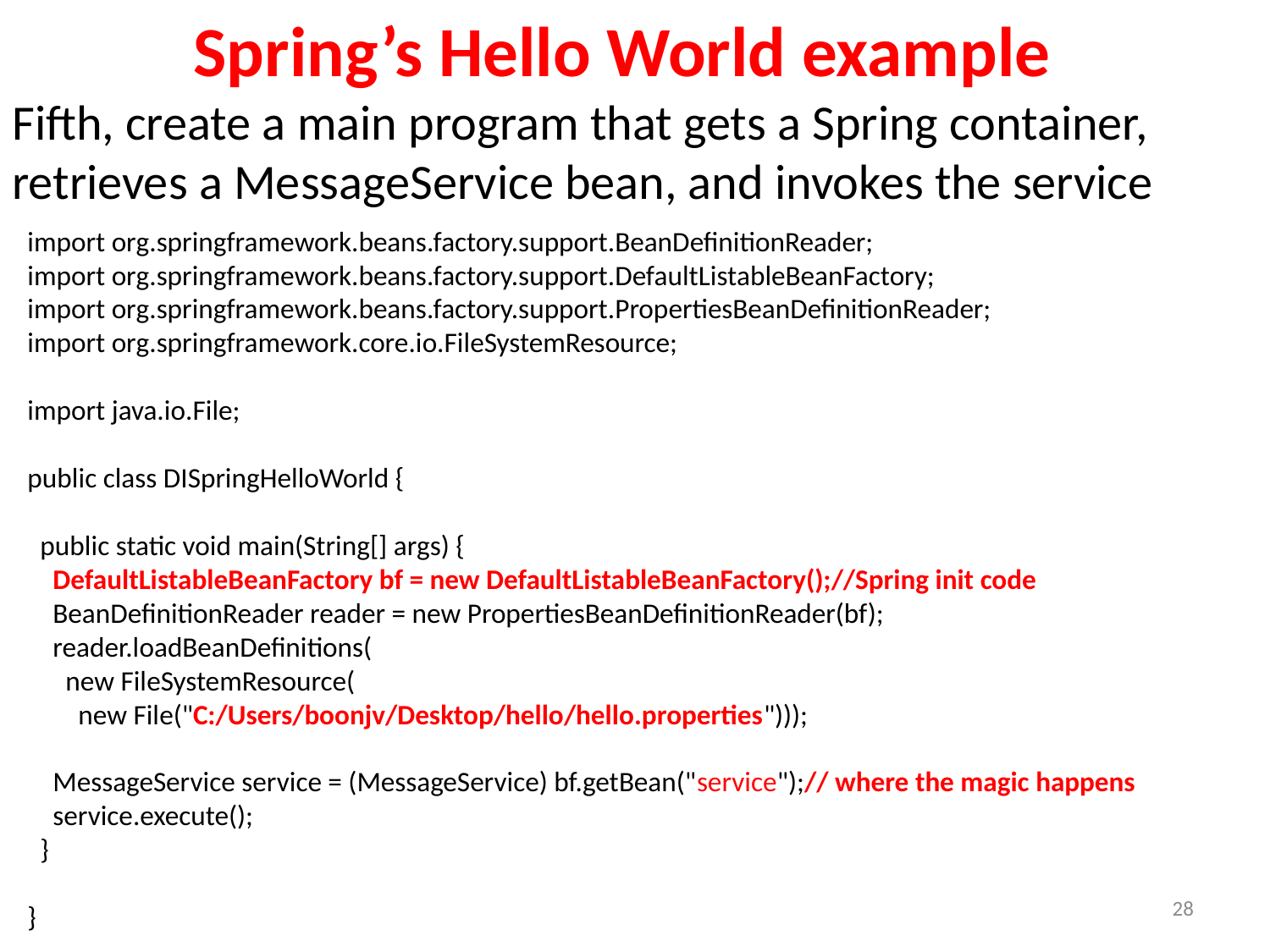

Spring’s Hello World example
Fifth, create a main program that gets a Spring container, retrieves a MessageService bean, and invokes the service
import org.springframework.beans.factory.support.BeanDefinitionReader;
import org.springframework.beans.factory.support.DefaultListableBeanFactory;
import org.springframework.beans.factory.support.PropertiesBeanDefinitionReader;
import org.springframework.core.io.FileSystemResource;

import java.io.File;

public class DISpringHelloWorld {

  public static void main(String[] args) {
    DefaultListableBeanFactory bf = new DefaultListableBeanFactory();//Spring init code
    BeanDefinitionReader reader = new PropertiesBeanDefinitionReader(bf);
    reader.loadBeanDefinitions(
      new FileSystemResource(
        new File("C:/Users/boonjv/Desktop/hello/hello.properties")));

    MessageService service = (MessageService) bf.getBean("service");// where the magic happens
    service.execute();
  }

}
28